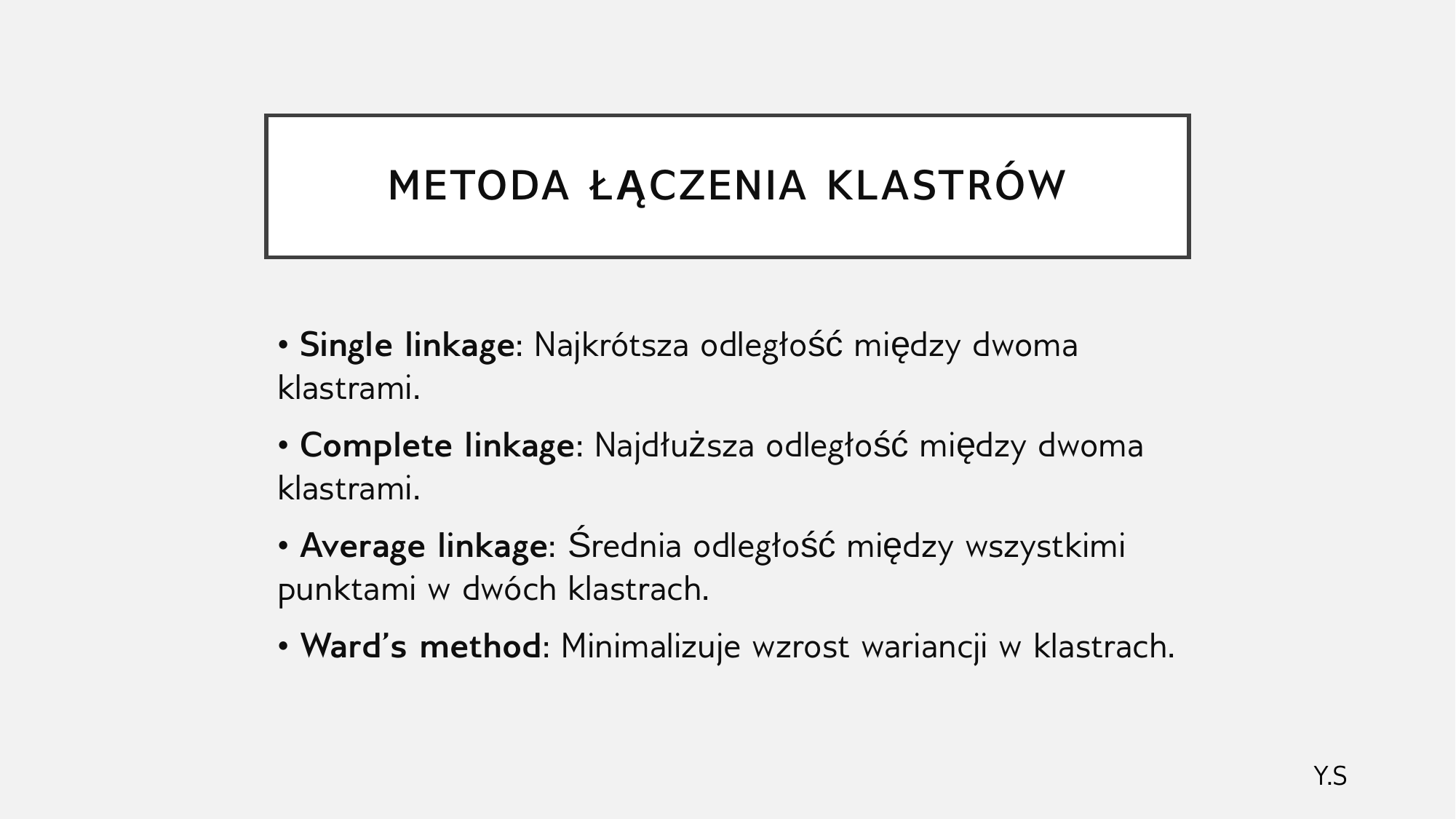

# Metoda łączenia klastrów
• Single linkage: Najkrótsza odległość między dwoma klastrami.
• Complete linkage: Najdłuższa odległość między dwoma klastrami.
• Average linkage: Średnia odległość między wszystkimi punktami w dwóch klastrach.
• Ward’s method: Minimalizuje wzrost wariancji w klastrach.

Y.S